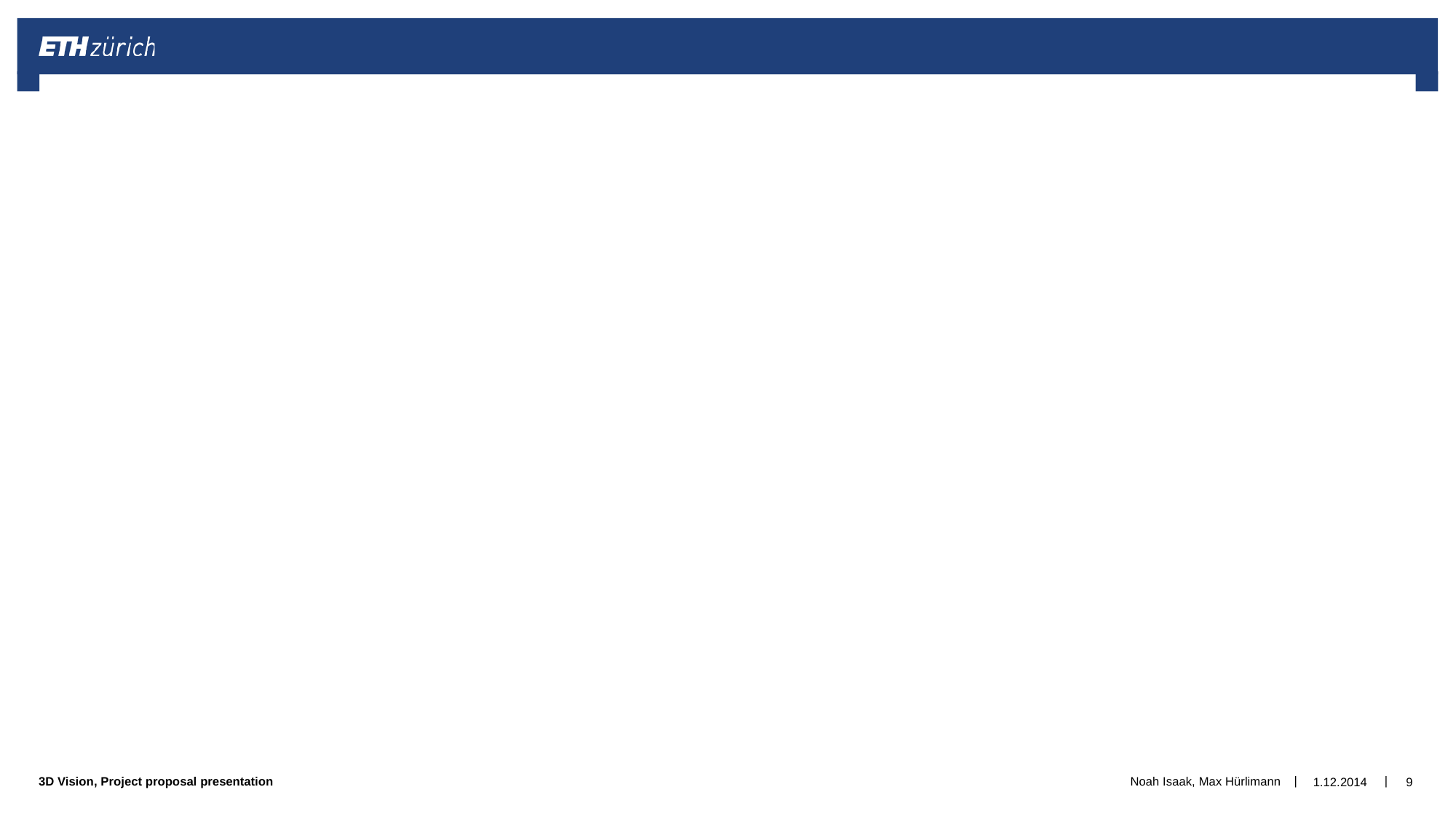

#

Noah Isaak, Max Hürlimann
1.12.2014
9